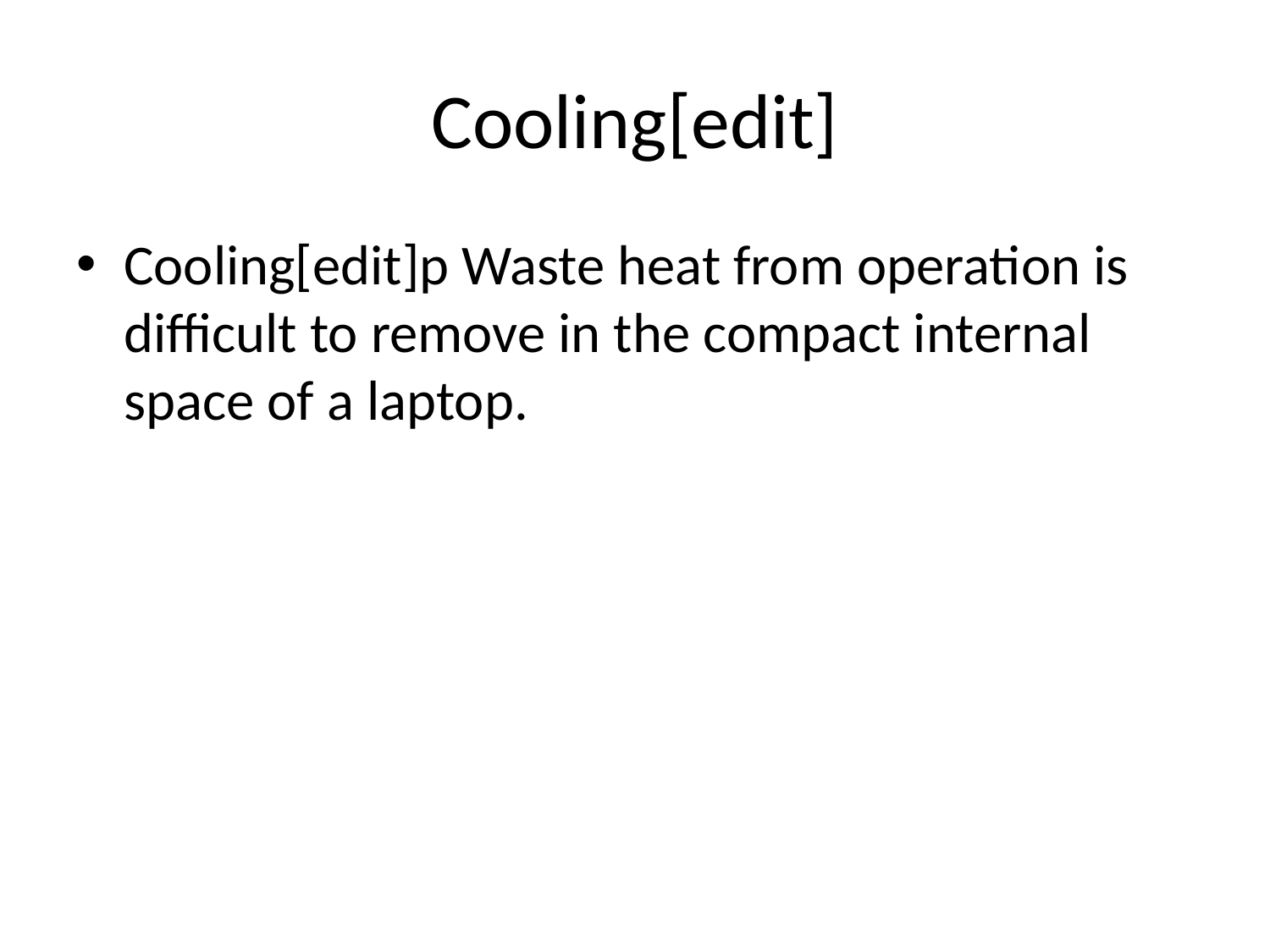

# Cooling[edit]
Cooling[edit]p Waste heat from operation is difficult to remove in the compact internal space of a laptop.